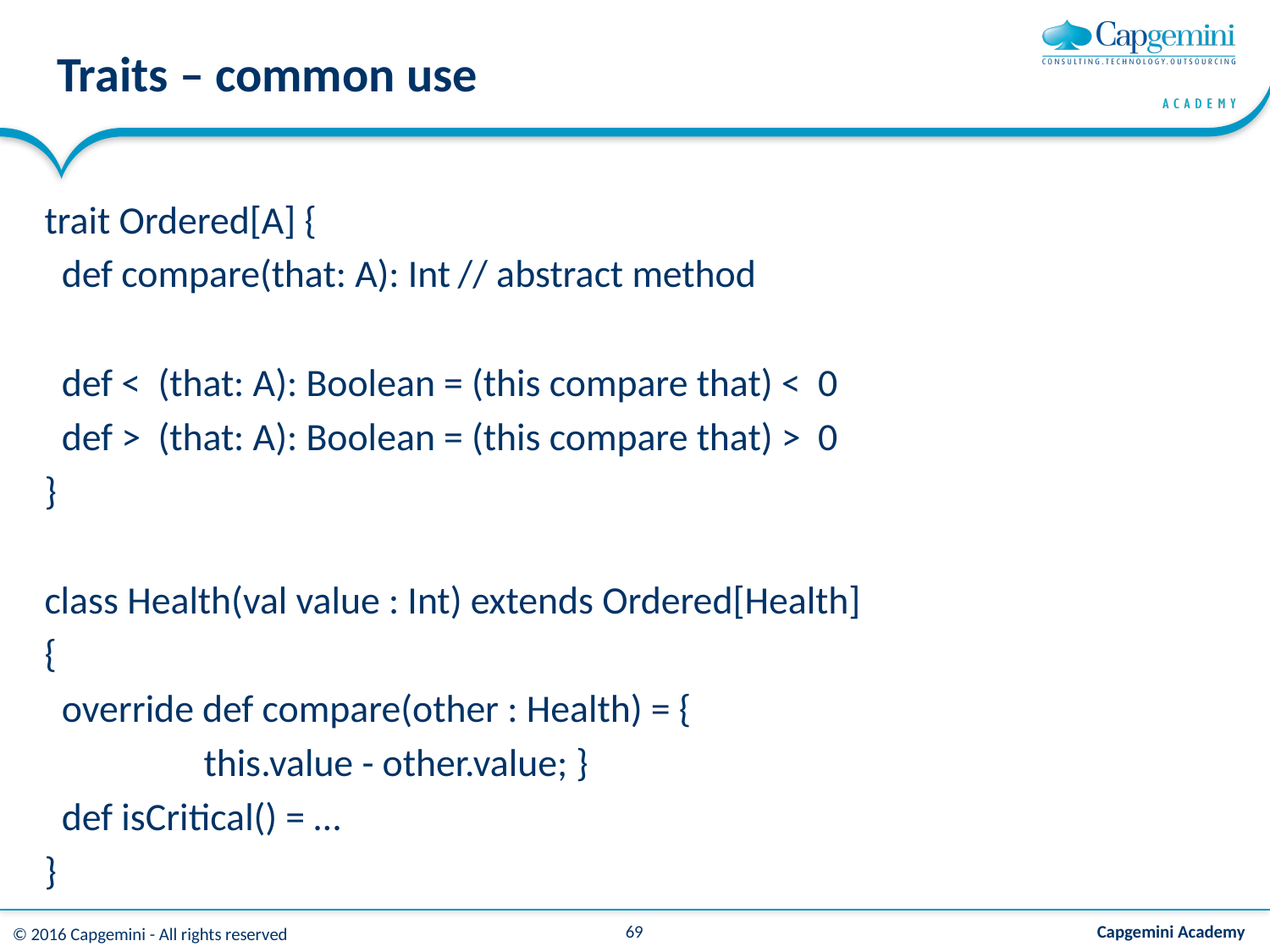

# Traits – common use
trait Ordered[A] {
  def compare(that: A): Int	// abstract method

  def <  (that: A): Boolean = (this compare that) <  0
  def >  (that: A): Boolean = (this compare that) >  0
}

class Health(val value : Int) extends Ordered[Health]
{
  override def compare(other : Health) = {
		this.value - other.value; }
  def isCritical() = …
}
69